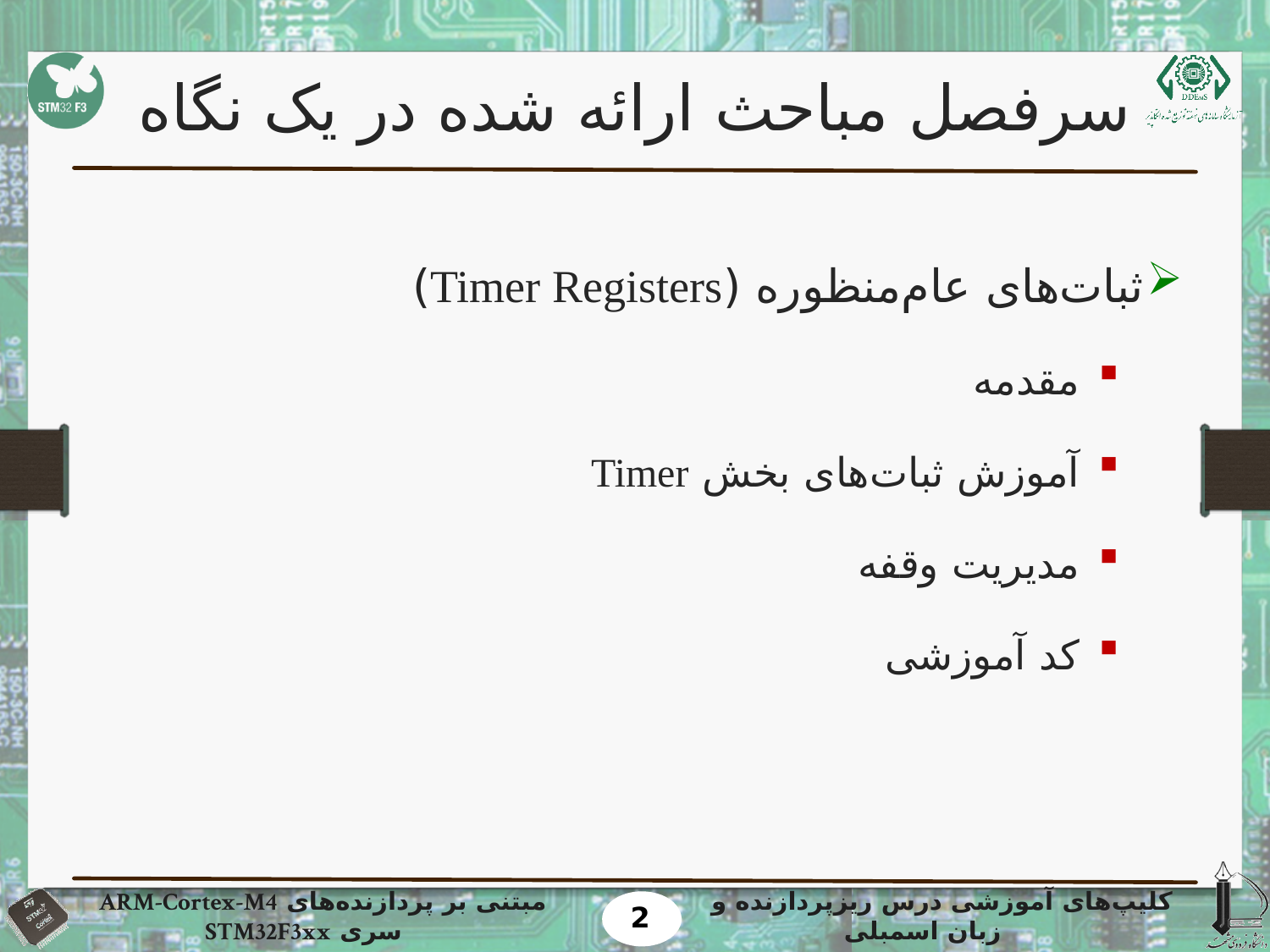

# سرفصل مباحث ارائه شده در یک نگاه

ثبات‌های عام‌منظوره (Timer Registers)
مقدمه
آموزش ثبات‌های بخش Timer
مدیریت وقفه
کد آموزشی
2